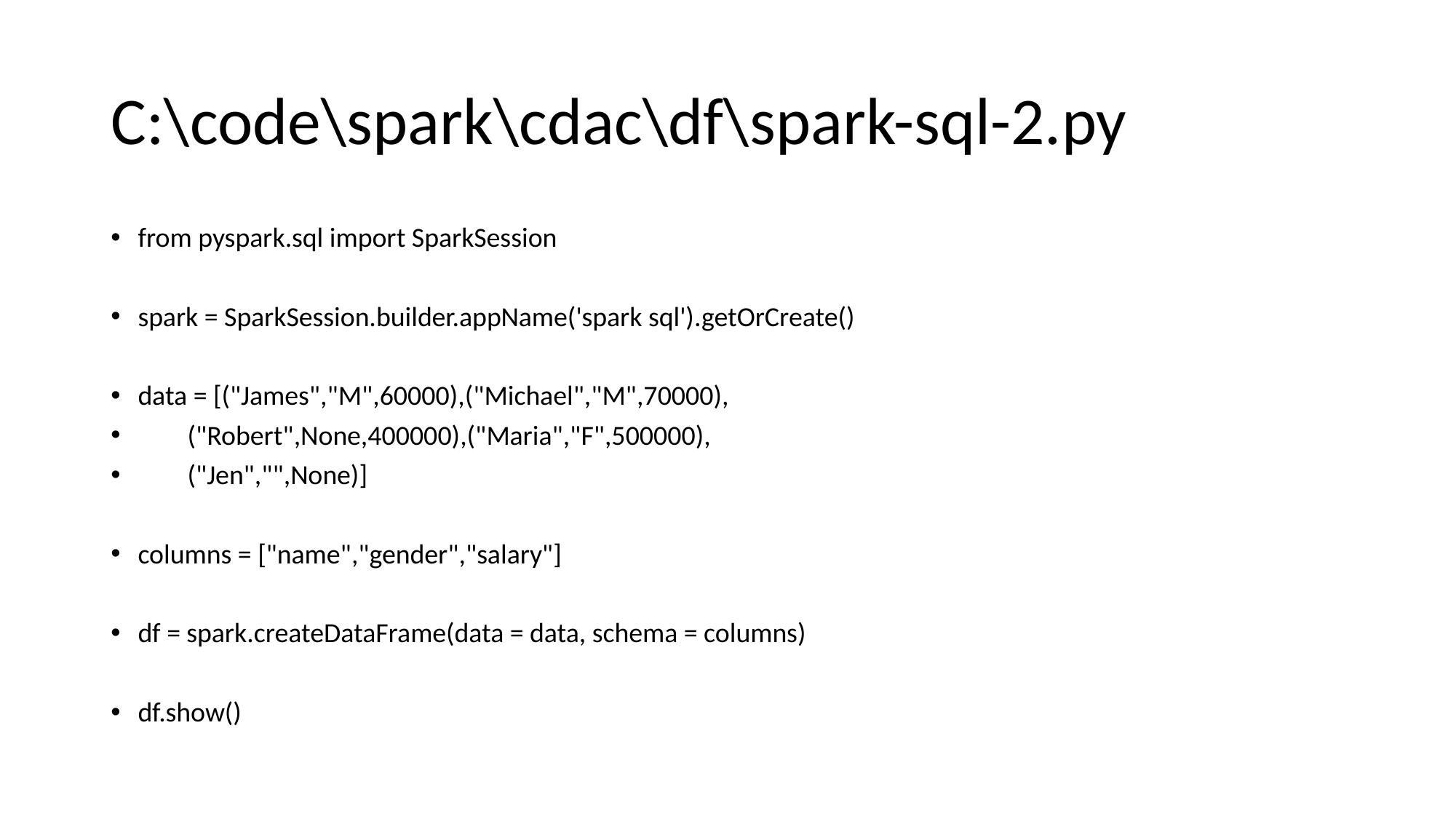

# C:\code\spark\cdac\df\spark-sql-2.py
from pyspark.sql import SparkSession

spark = SparkSession.builder.appName('spark sql').getOrCreate()

data = [("James","M",60000),("Michael","M",70000),
        ("Robert",None,400000),("Maria","F",500000),
        ("Jen","",None)]

columns = ["name","gender","salary"]

df = spark.createDataFrame(data = data, schema = columns)

df.show()